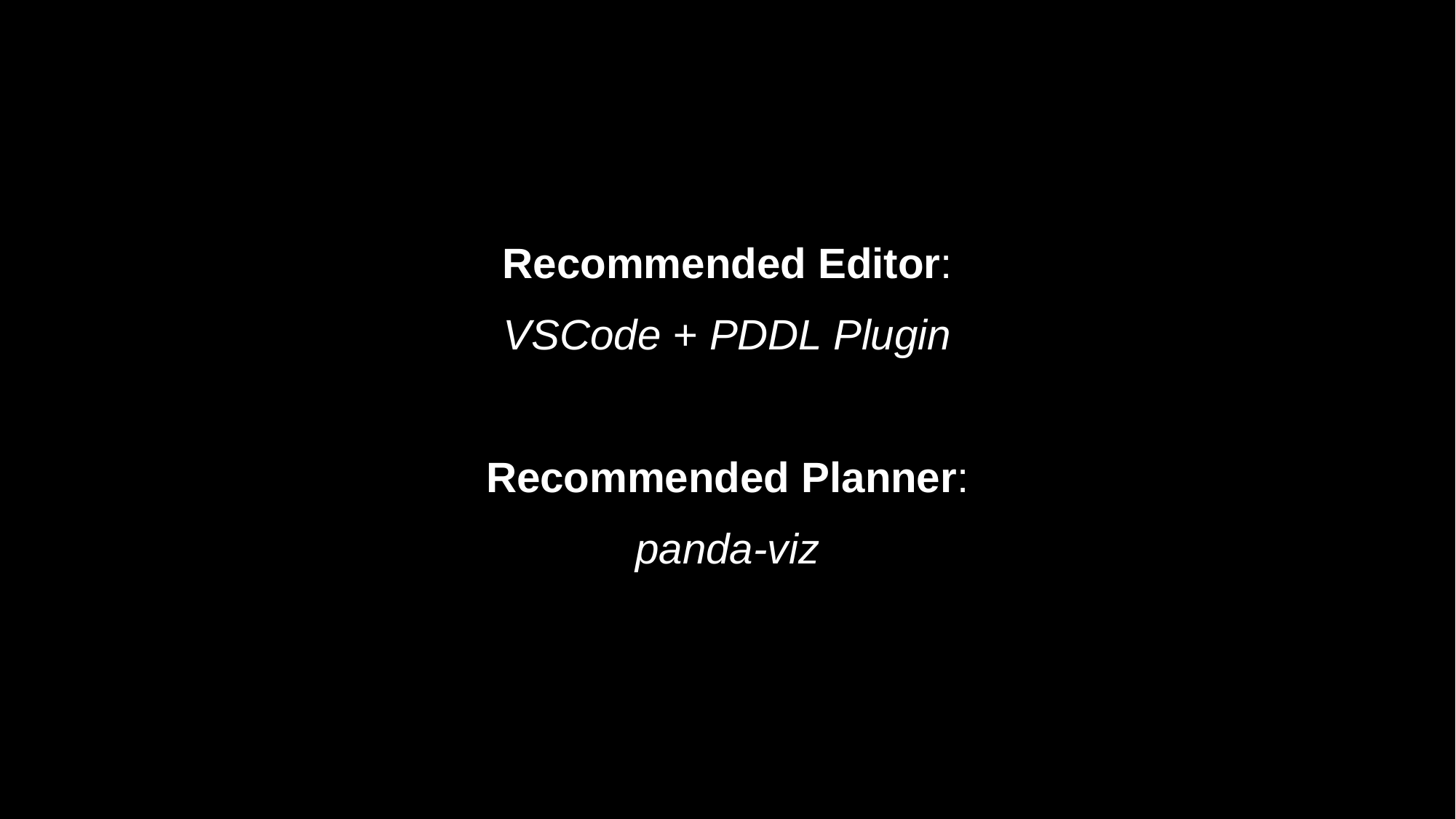

Recommended Editor:
VSCode + PDDL Plugin

Recommended Planner:
panda-viz